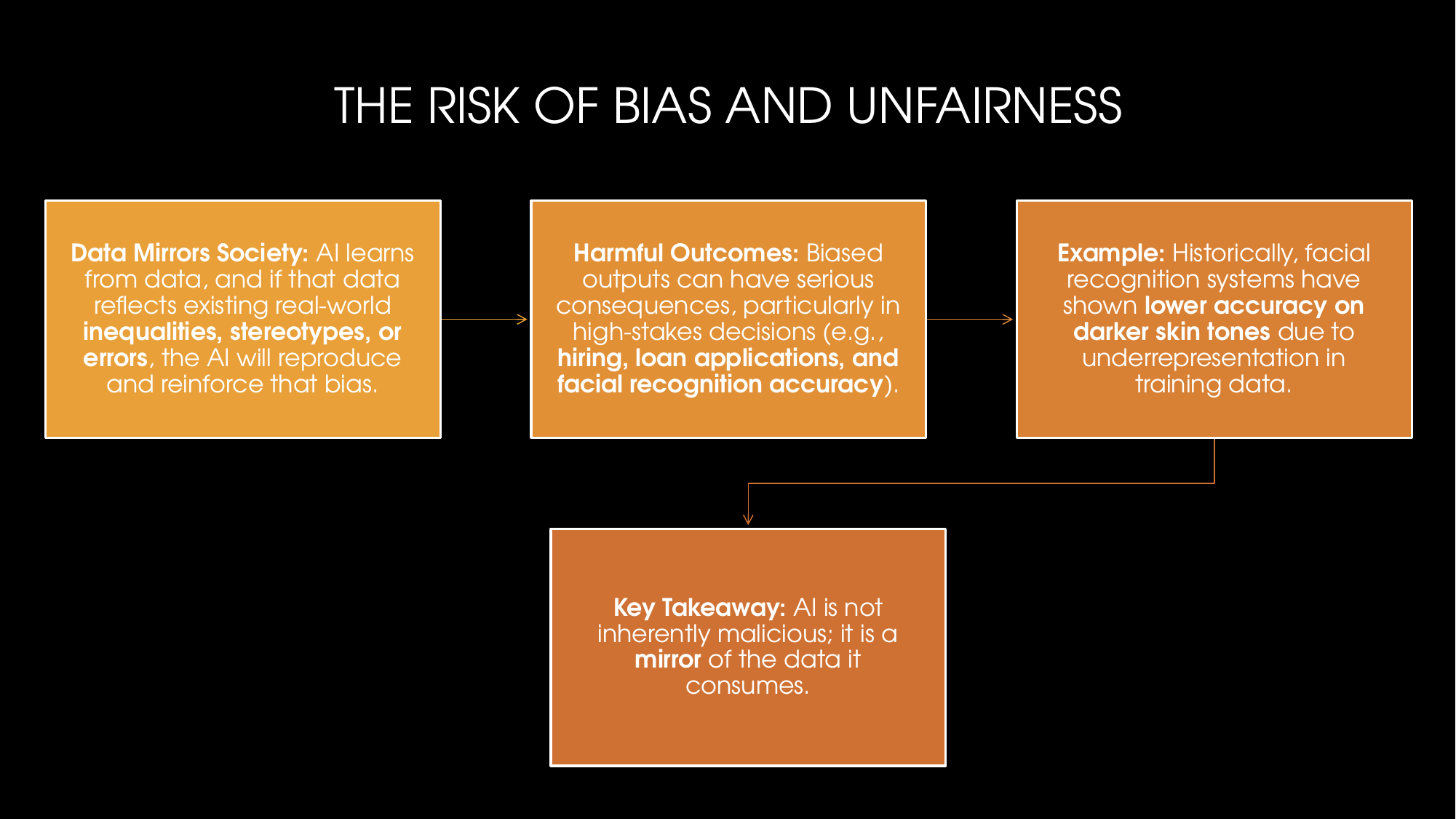

# The Risk of Bias and Unfairness

Data Mirrors Society: AI learns from data, and if that data reflects existing real-world inequalities, stereotypes, or errors, the AI will reproduce and reinforce that bias.

Harmful Outcomes: Biased outputs can have serious consequences, particularly in high-stakes decisions (e.g., hiring, loan applications, and facial recognition accuracy).

Example: Historically, facial recognition systems have shown lower accuracy on darker skin tones due to underrepresentation in training data.
Key Takeaway: AI is not inherently malicious; it is a mirror of the data it consumes.